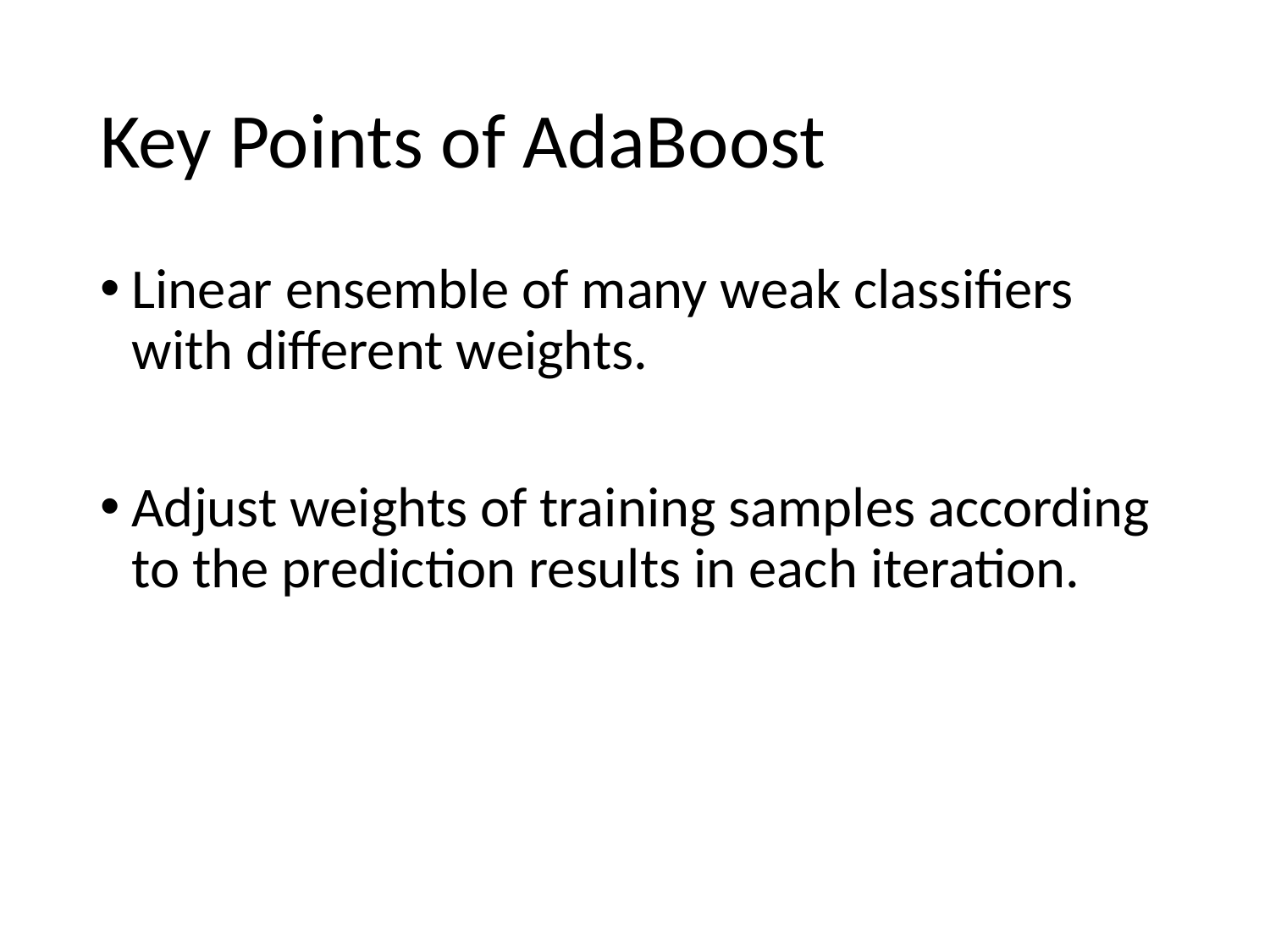

# Key Points of AdaBoost
Linear ensemble of many weak classifiers with different weights.

Adjust weights of training samples according to the prediction results in each iteration.